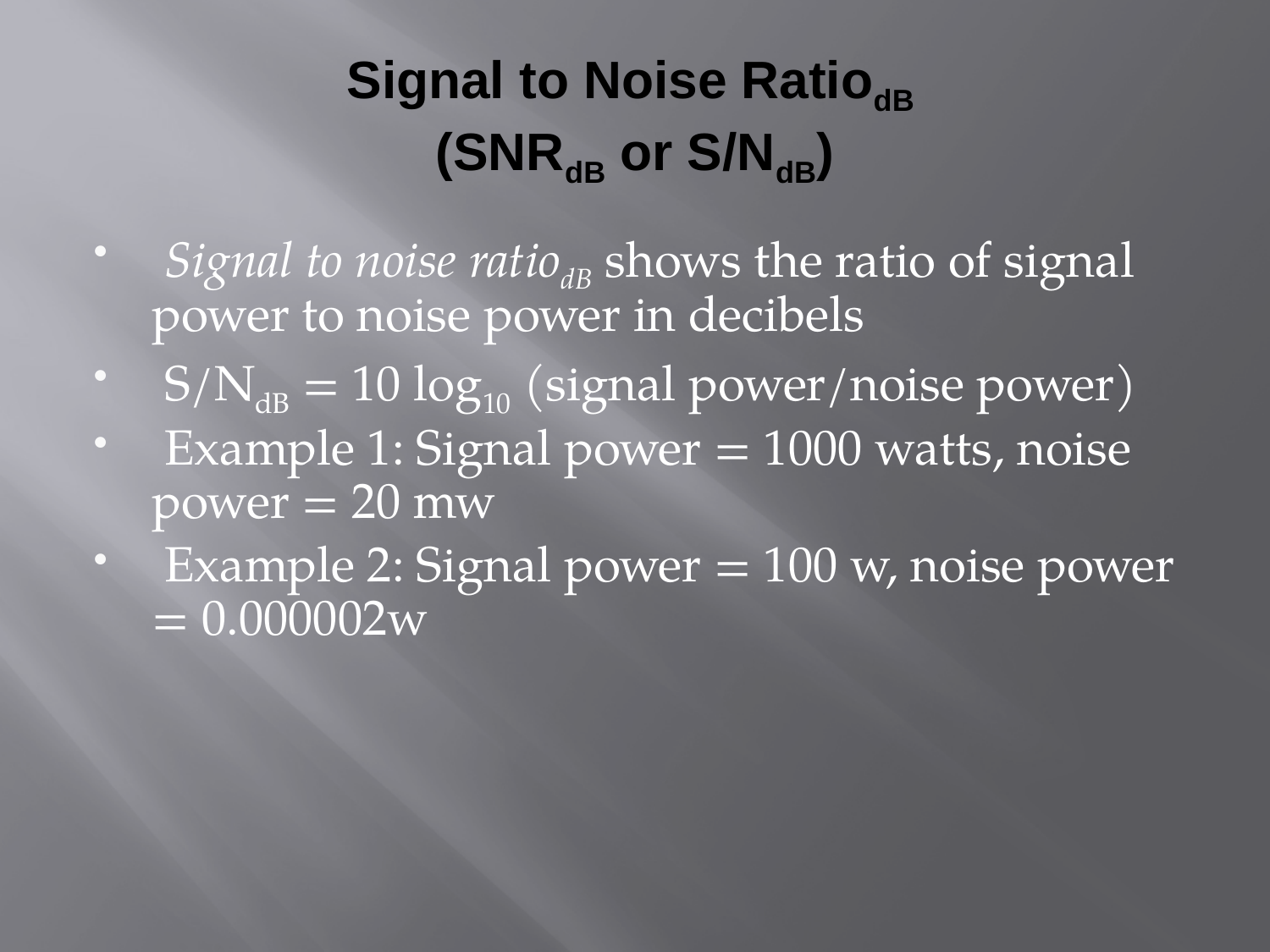

# Signal to Noise RatiodB (SNRdB or S/NdB)
 Signal to noise ratiodB shows the ratio of signal power to noise power in decibels
 S/NdB = 10 log10 (signal power/noise power)
 Example 1: Signal power = 1000 watts, noise power = 20 mw
 Example 2: Signal power = 100 w, noise power = 0.000002w